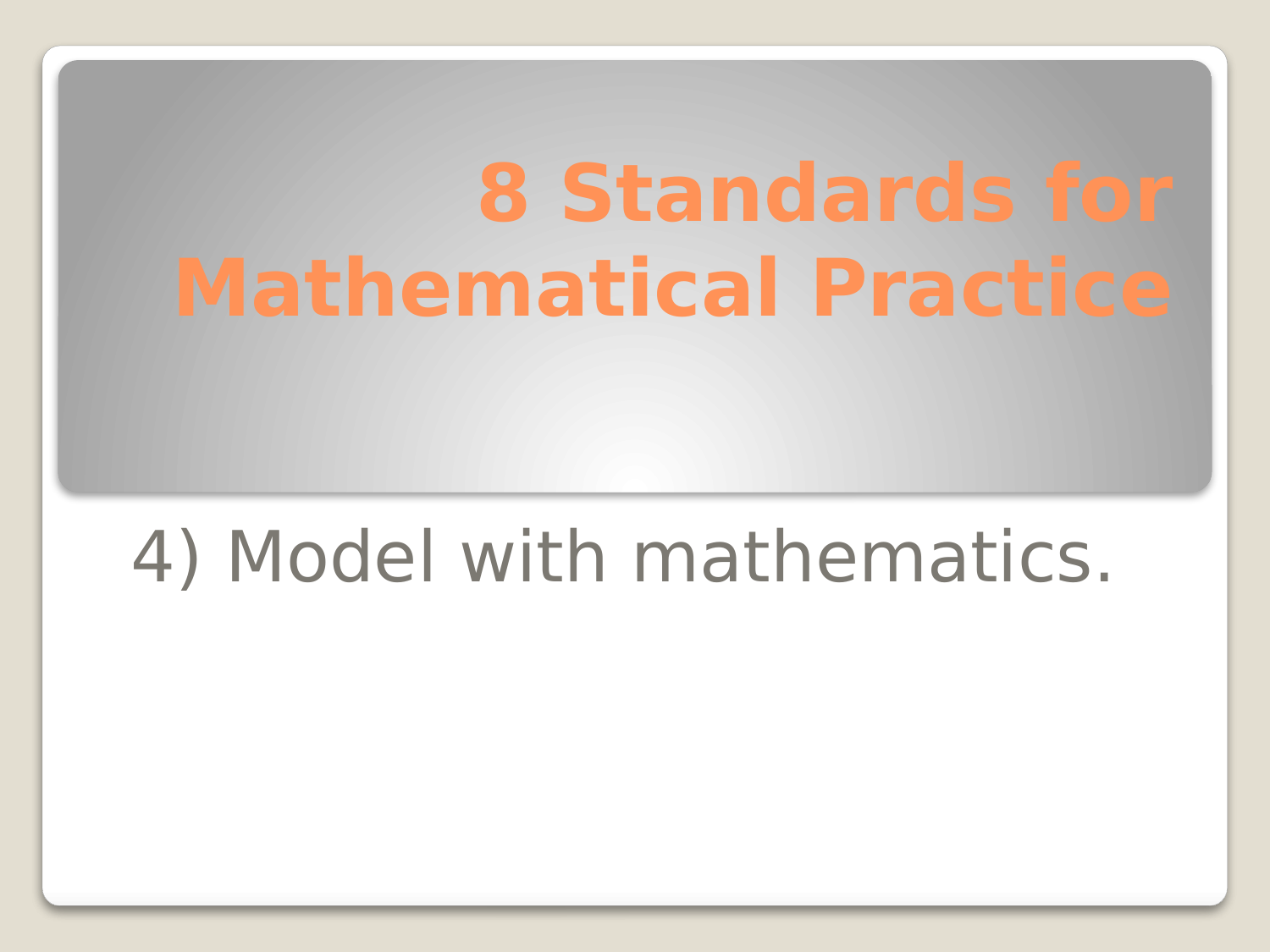

# 8 Standards for Mathematical Practice
4) Model with mathematics.